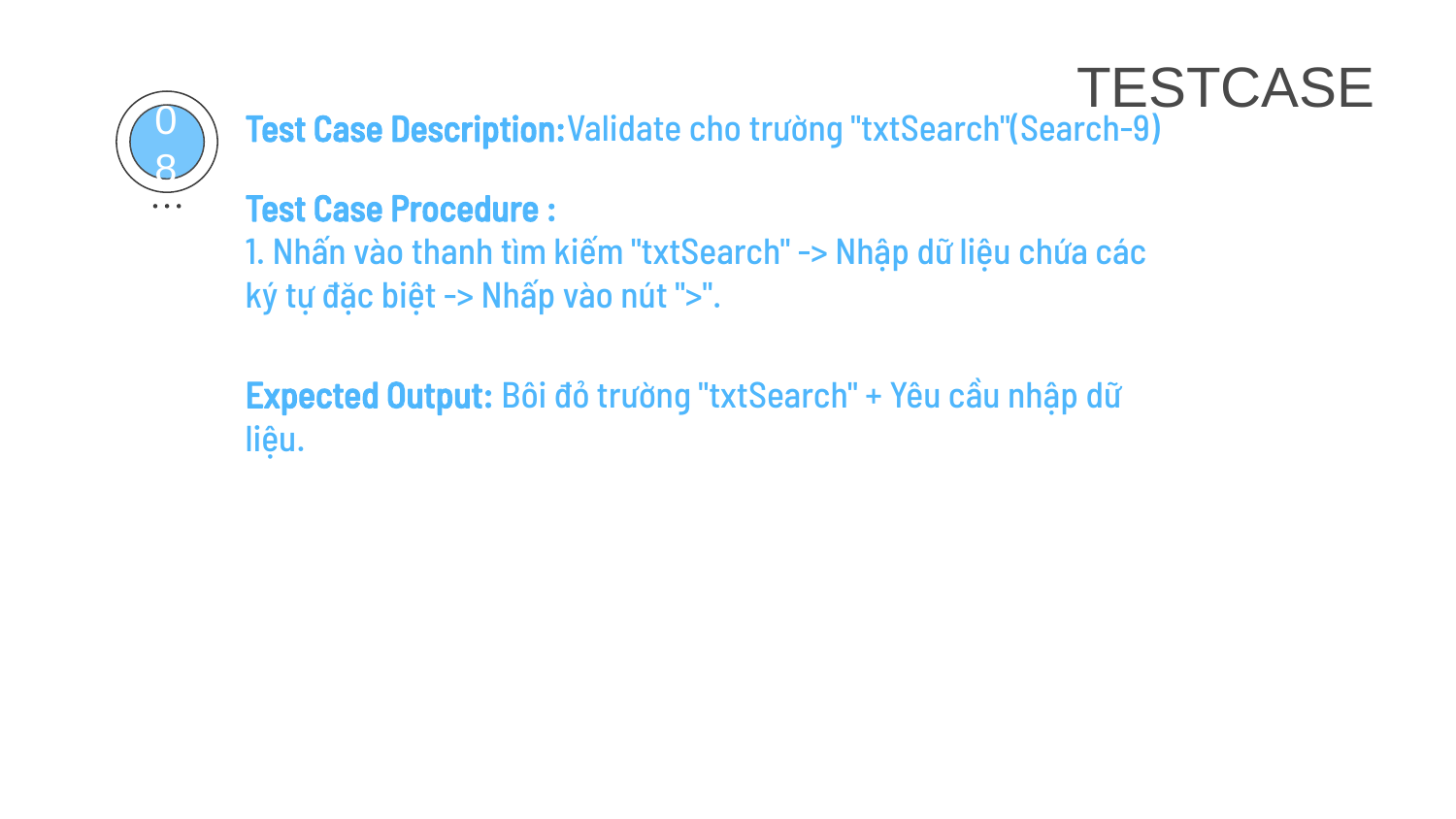

# TESTCASE
Test Case Description:Validate cho trường "txtSearch"(Search-9)

08
Test Case Procedure :
1. Nhấn vào thanh tìm kiếm "txtSearch" -> Nhập dữ liệu chứa các ký tự đặc biệt -> Nhấp vào nút ">".
Expected Output: Bôi đỏ trường "txtSearch" + Yêu cầu nhập dữ liệu.